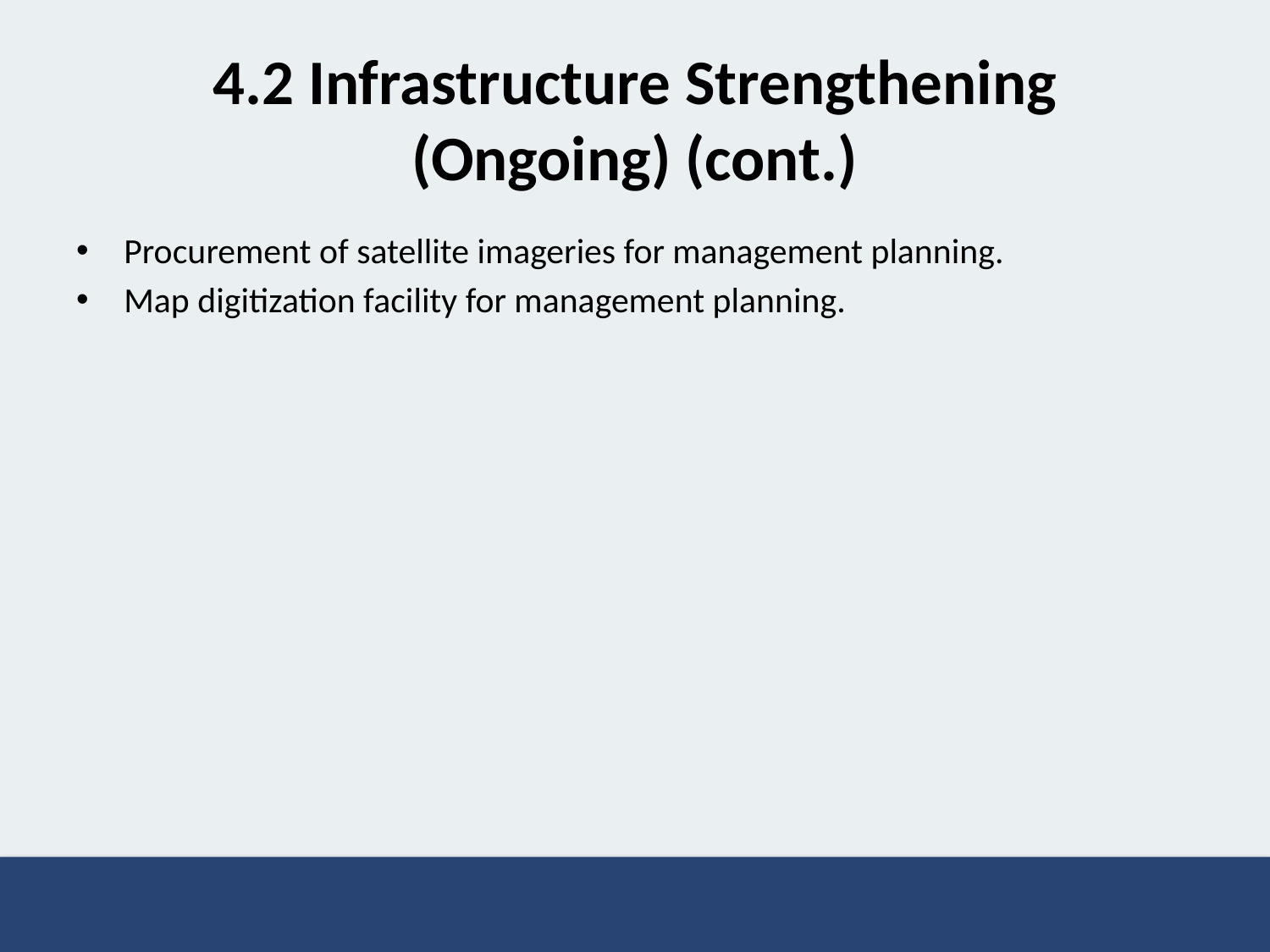

# 4.2 Infrastructure Strengthening (Ongoing) (cont.)
Procurement of satellite imageries for management planning.
Map digitization facility for management planning.